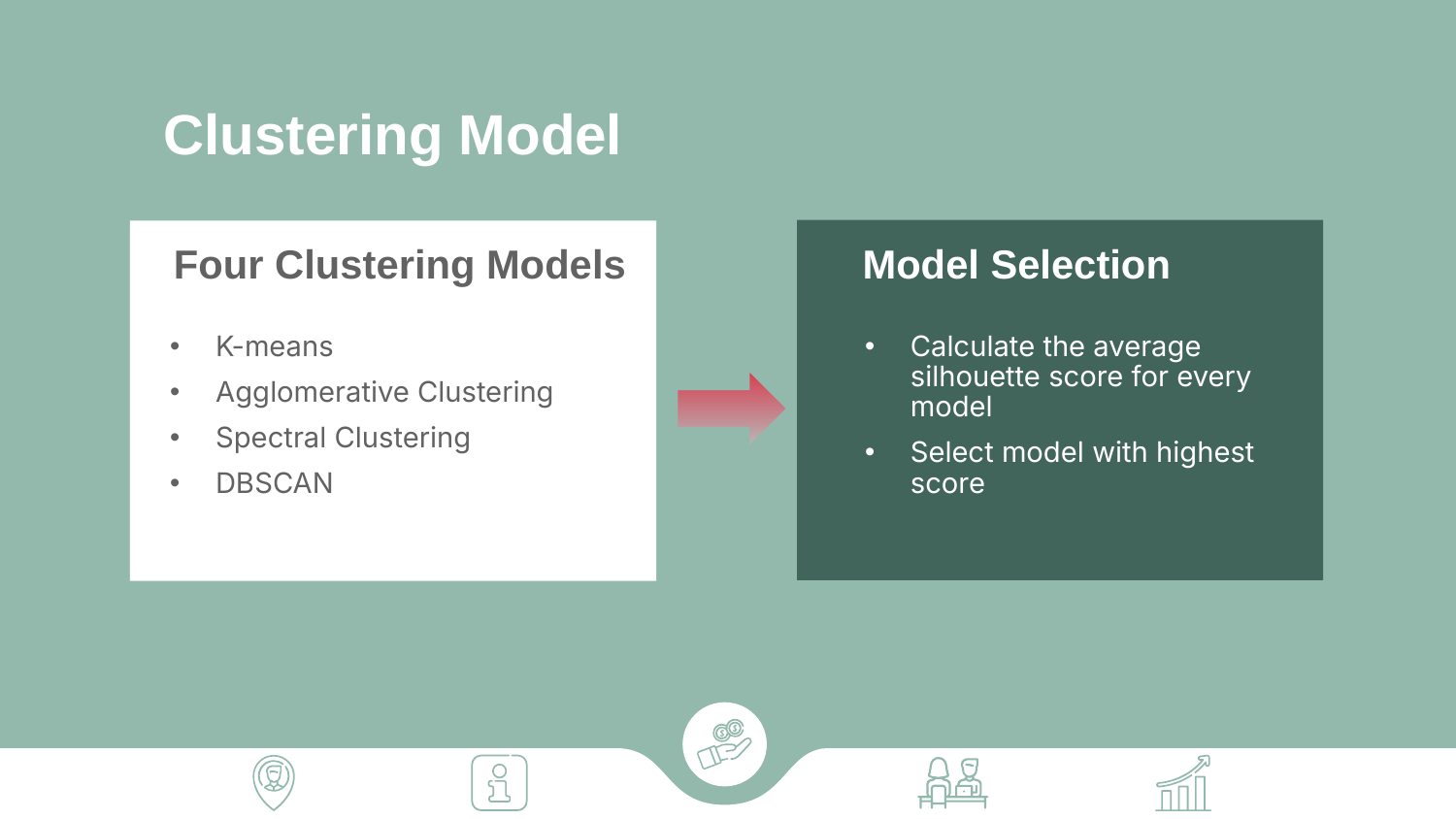

# Clustering Model

Model Selection
Four Clustering Models
K-means
Agglomerative Clustering
Spectral Clustering
DBSCAN
Calculate the average silhouette score for every model
Select model with highest score

a